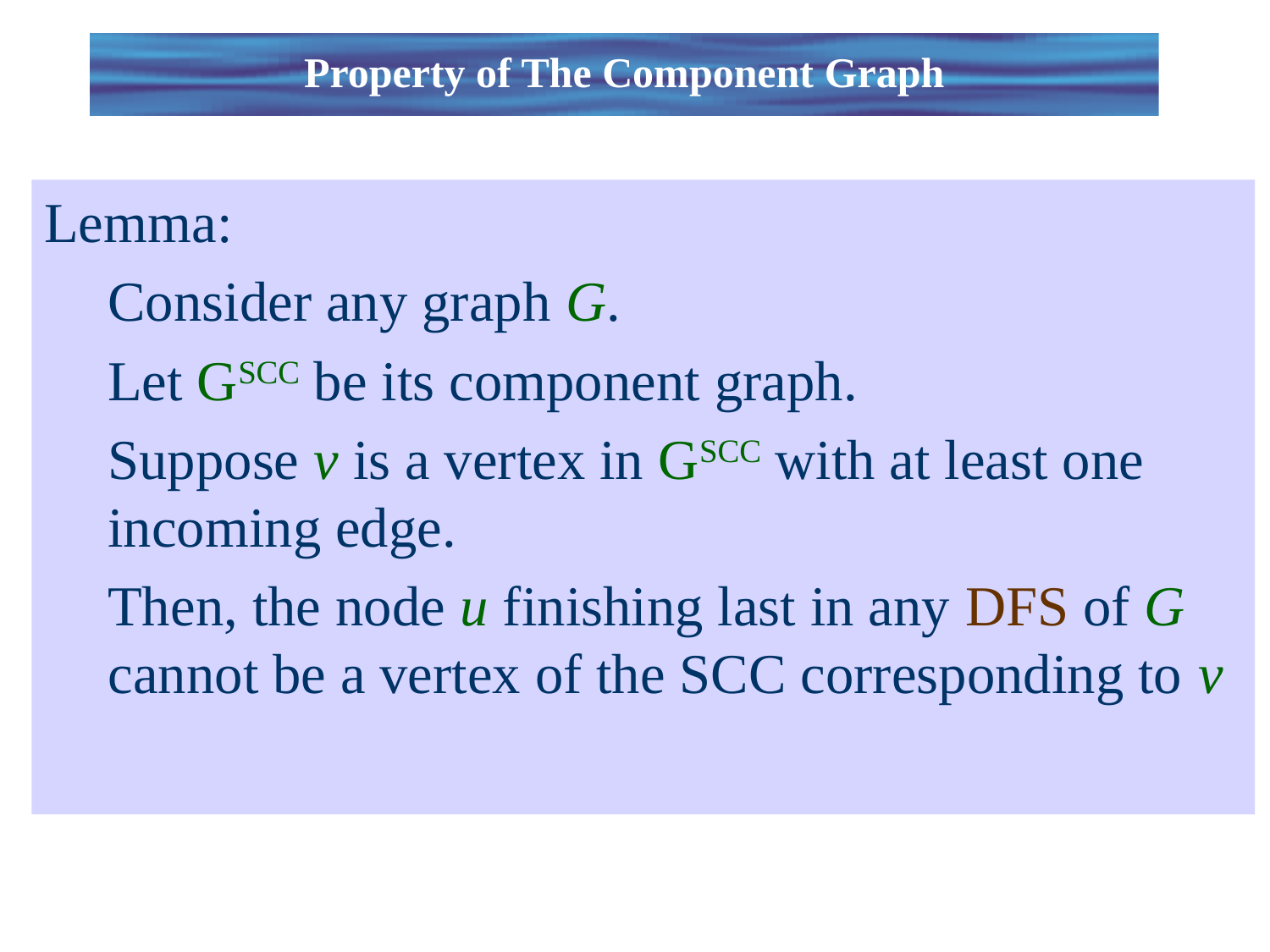

# Property of GSCC
Property of The Component Graph
Lemma:
	Consider any graph G.
	Let GSCC be its component graph.
	Suppose v is a vertex in GSCC with at least one incoming edge.
	Then, the node u finishing last in any DFS of G cannot be a vertex of the SCC corresponding to v